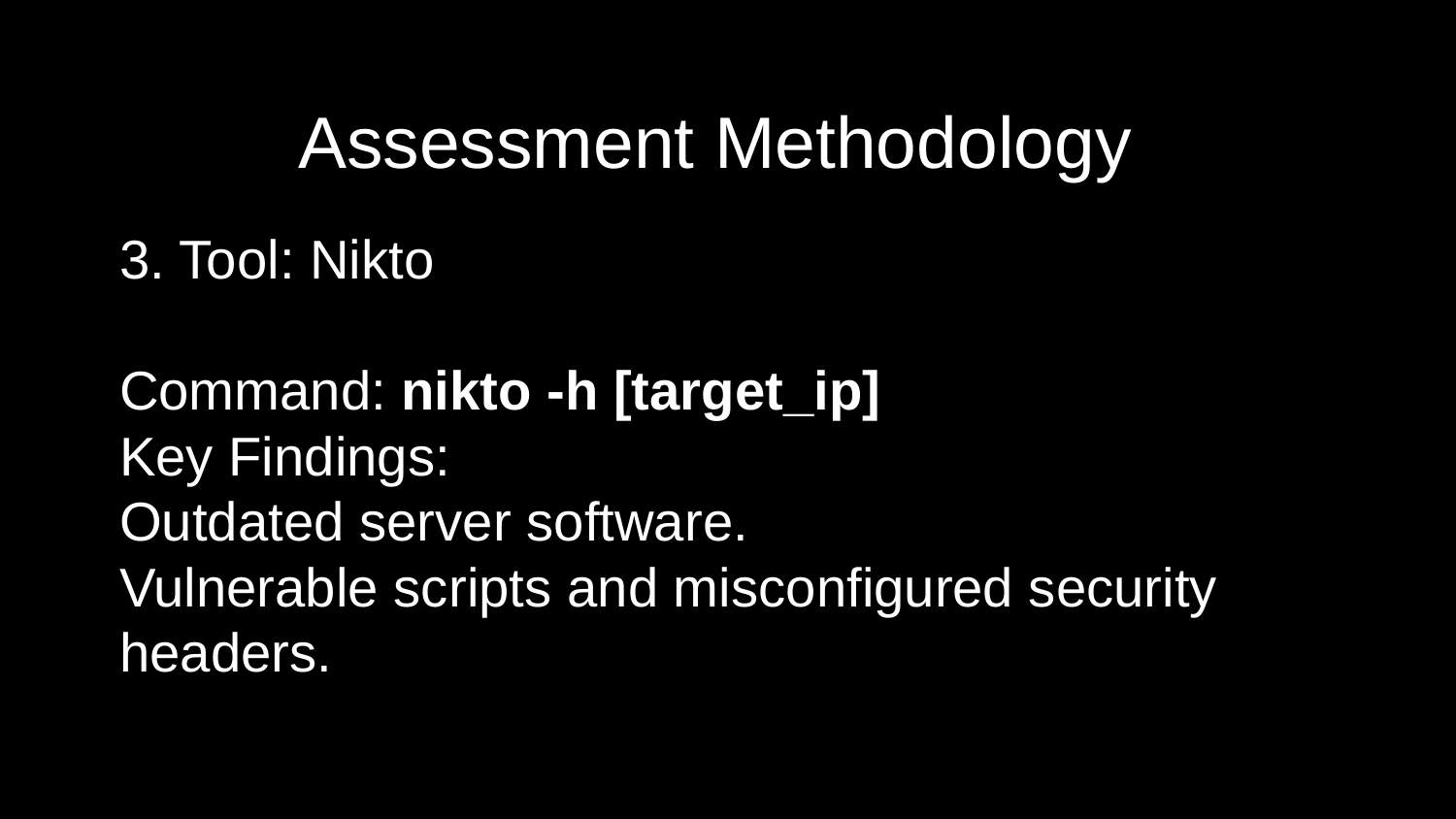

# Assessment Methodology
3. Tool: Nikto

Command: nikto -h [target_ip]
Key Findings:
Outdated server software.
Vulnerable scripts and misconfigured security headers.